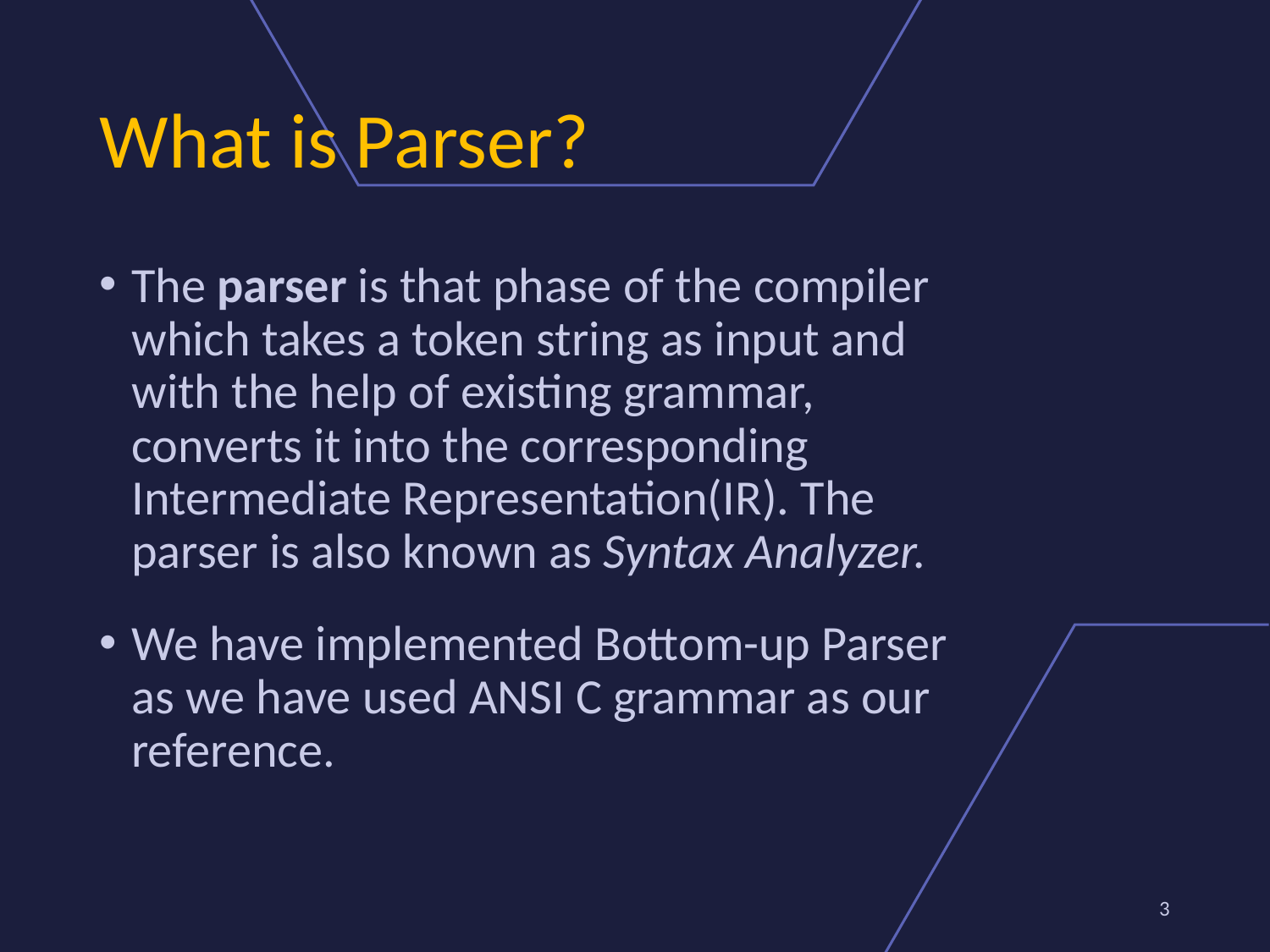

What is Parser?
The parser is that phase of the compiler which takes a token string as input and with the help of existing grammar, converts it into the corresponding Intermediate Representation(IR). The parser is also known as Syntax Analyzer.
We have implemented Bottom-up Parser as we have used ANSI C grammar as our reference.
3